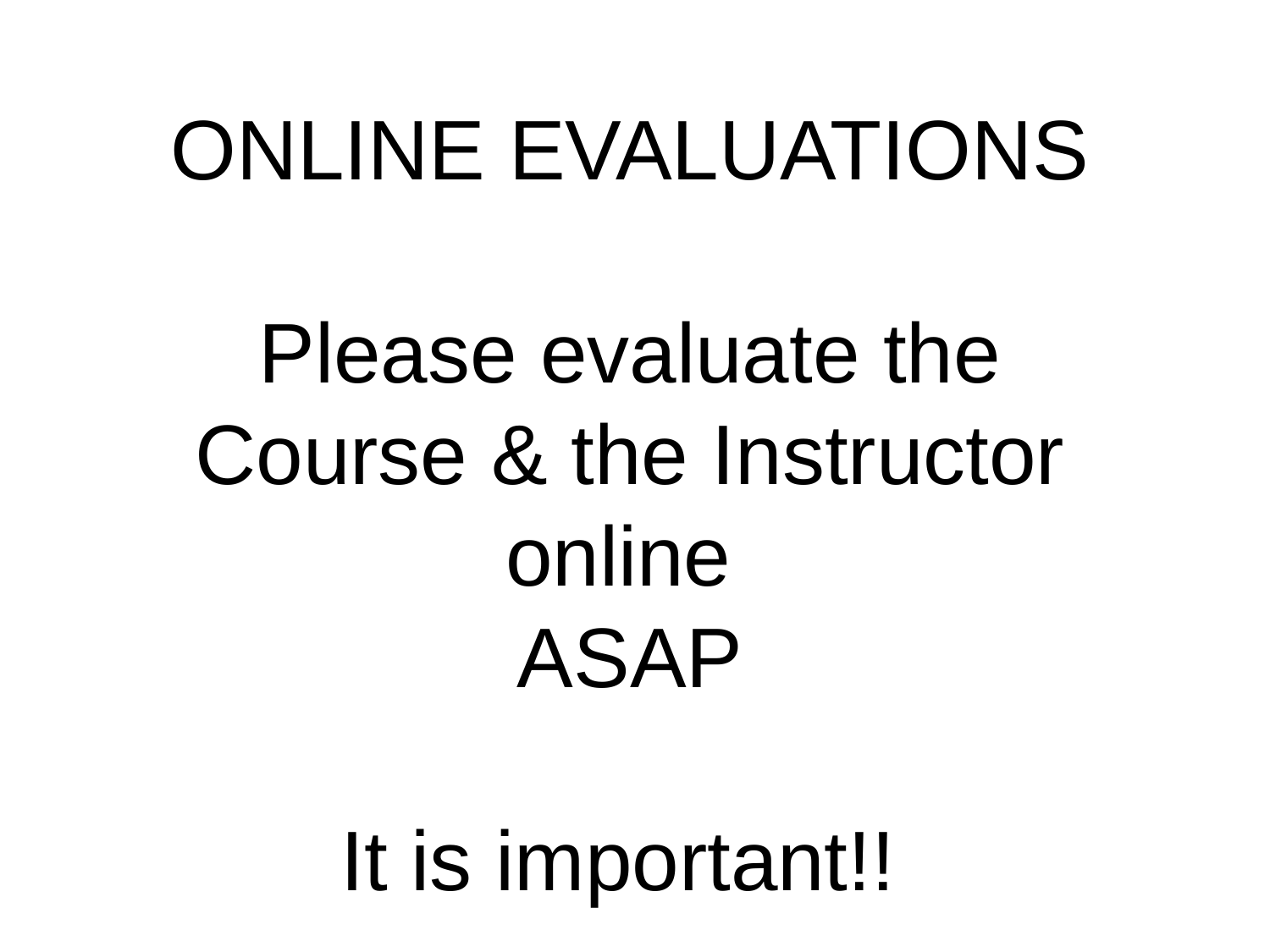

ONLINE EVALUATIONS

Please evaluate the Course & the Instructor online
ASAP

It is important!!